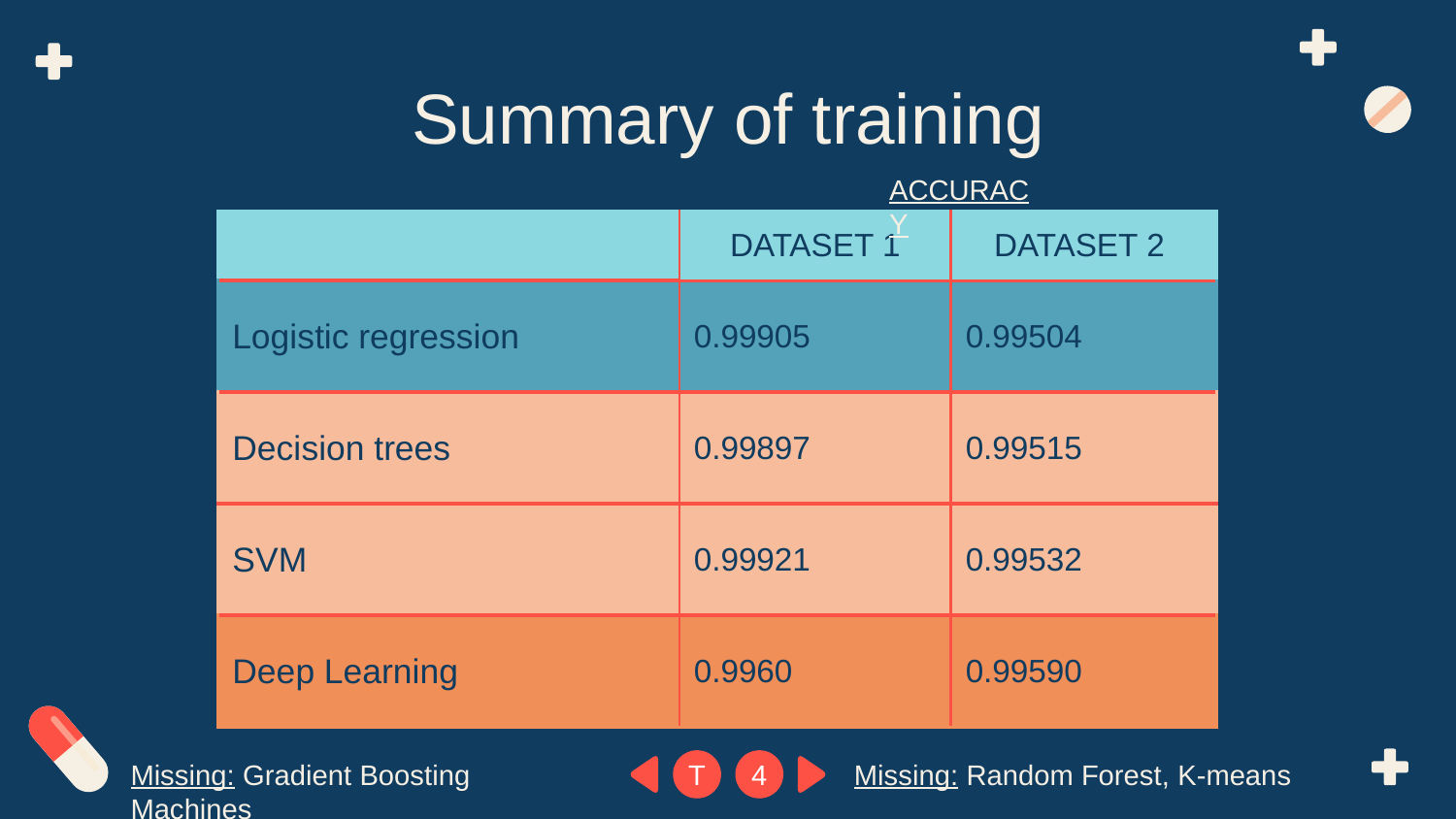

# Summary of training
ACCURACY
|  | DATASET 1 | DATASET 2 |
| --- | --- | --- |
| Logistic regression | 0.99905 | 0.99504 |
| Decision trees | 0.99897 | 0.99515 |
| SVM | 0.99921 | 0.99532 |
| Deep Learning | 0.9960 | 0.99590 |
Missing: Gradient Boosting Machines
Missing: Random Forest, K-means
T
4